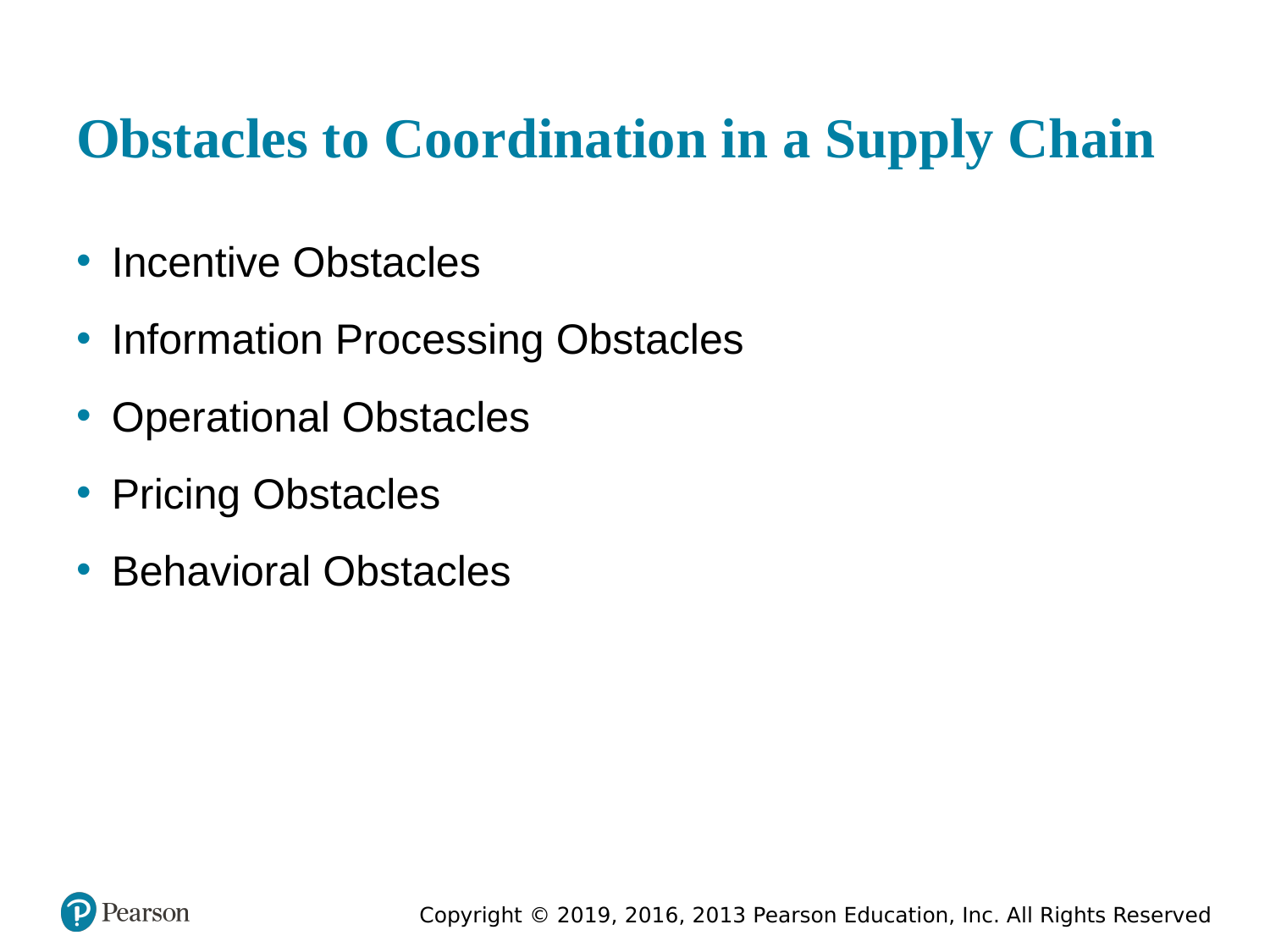

# Obstacles to Coordination in a Supply Chain
Incentive Obstacles
Information Processing Obstacles
Operational Obstacles
Pricing Obstacles
Behavioral Obstacles